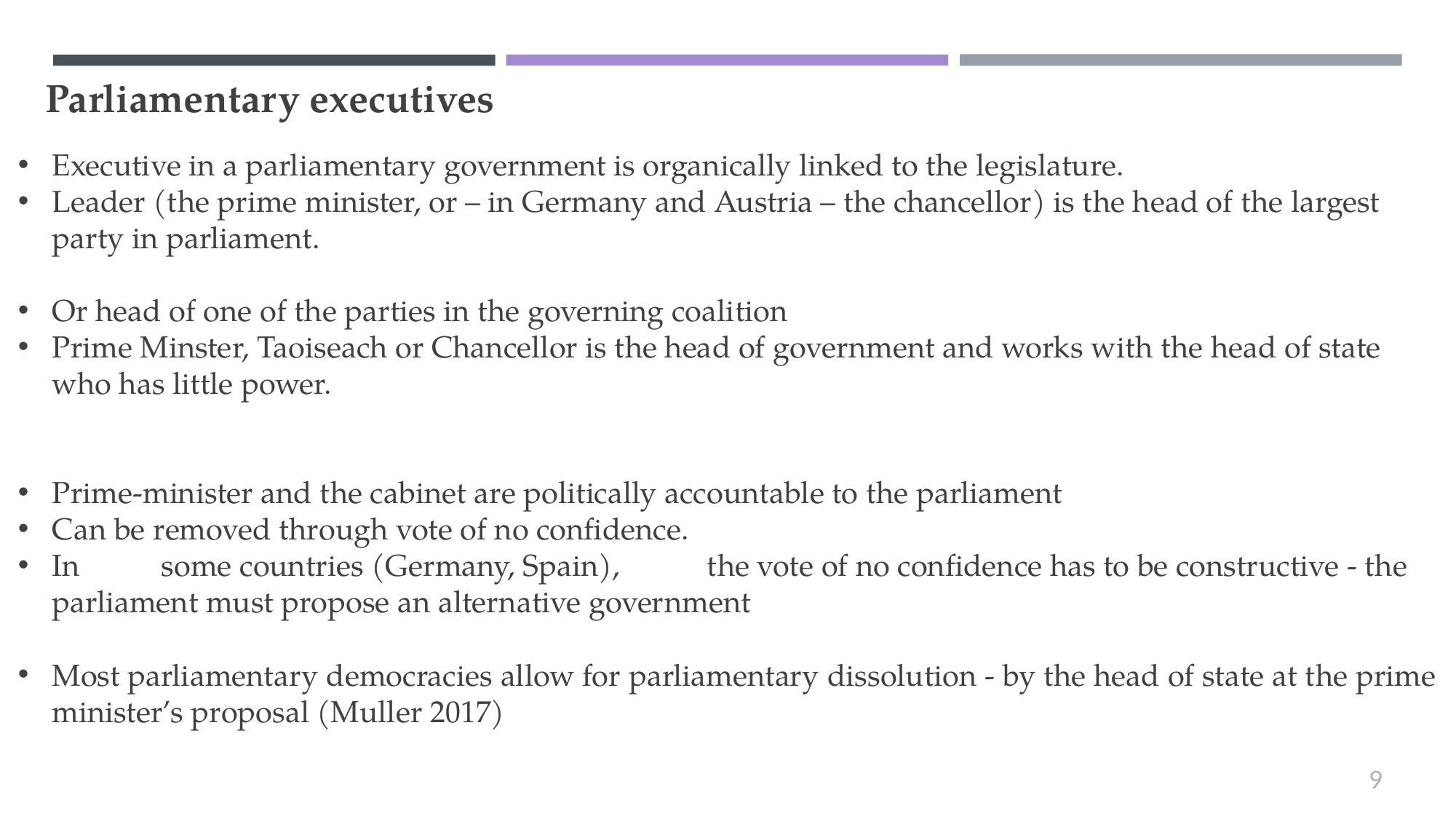

# Parliamentary executives
Executive in a parliamentary government is organically linked to the legislature.
Leader (the prime minister, or – in Germany and Austria – the chancellor) is the head of the largest party in parliament.

Or head of one of the parties in the governing coalition
Prime Minster, Taoiseach or Chancellor is the head of government and works with the head of state who has little power.

Prime-minister and the cabinet are politically accountable to the parliament
Can be removed through vote of no confidence.
In	some countries (Germany, Spain),	the vote of no confidence has to be constructive - the  parliament must propose an alternative government

Most parliamentary democracies allow for parliamentary dissolution - by the head of state at the prime minister’s proposal (Muller 2017)

9